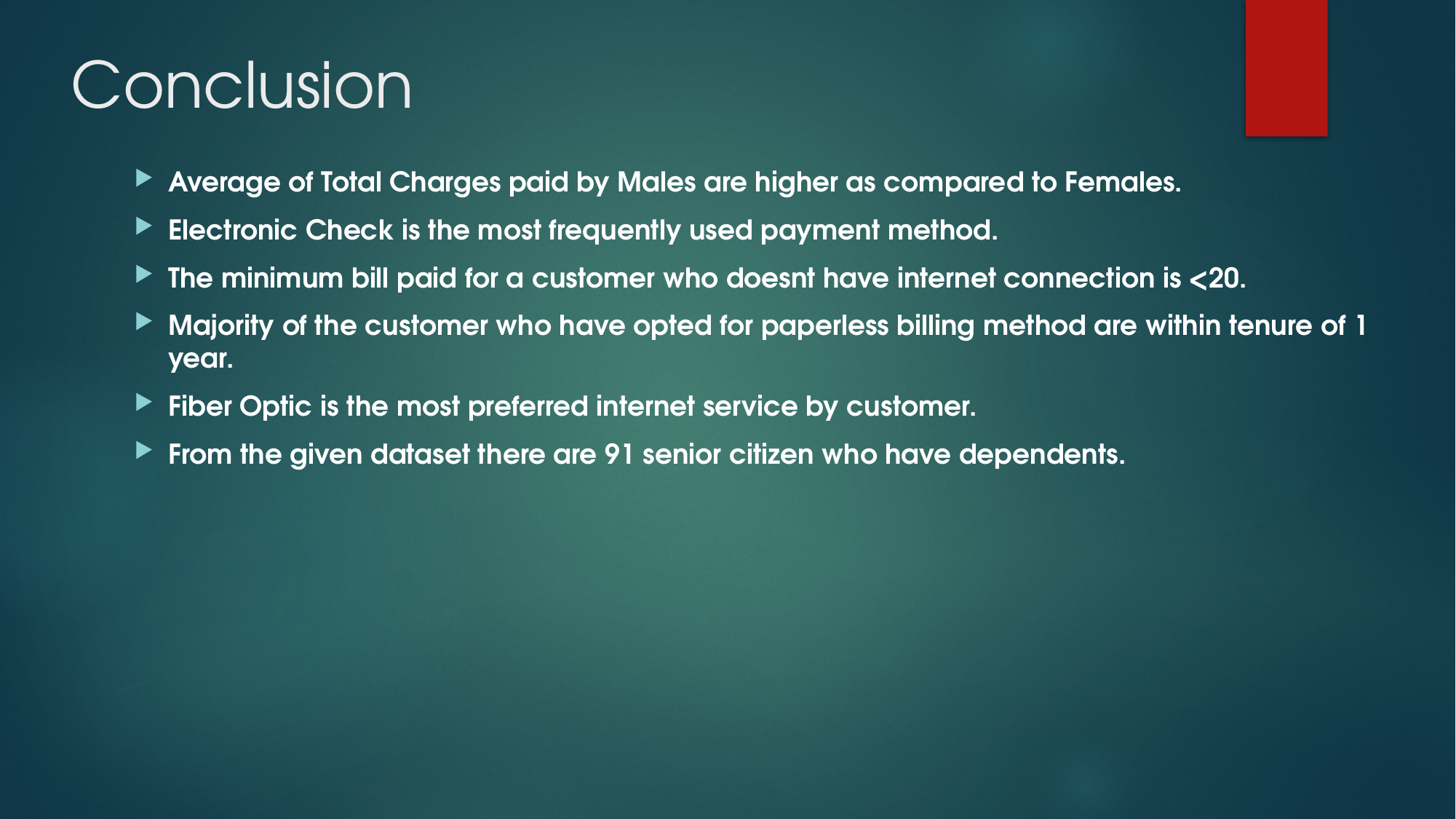

# Conclusion
Average of Total Charges paid by Males are higher as compared to Females.
Electronic Check is the most frequently used payment method.
The minimum bill paid for a customer who doesnt have internet connection is <20.
Majority of the customer who have opted for paperless billing method are within tenure of 1 year.
Fiber Optic is the most preferred internet service by customer.
From the given dataset there are 91 senior citizen who have dependents.